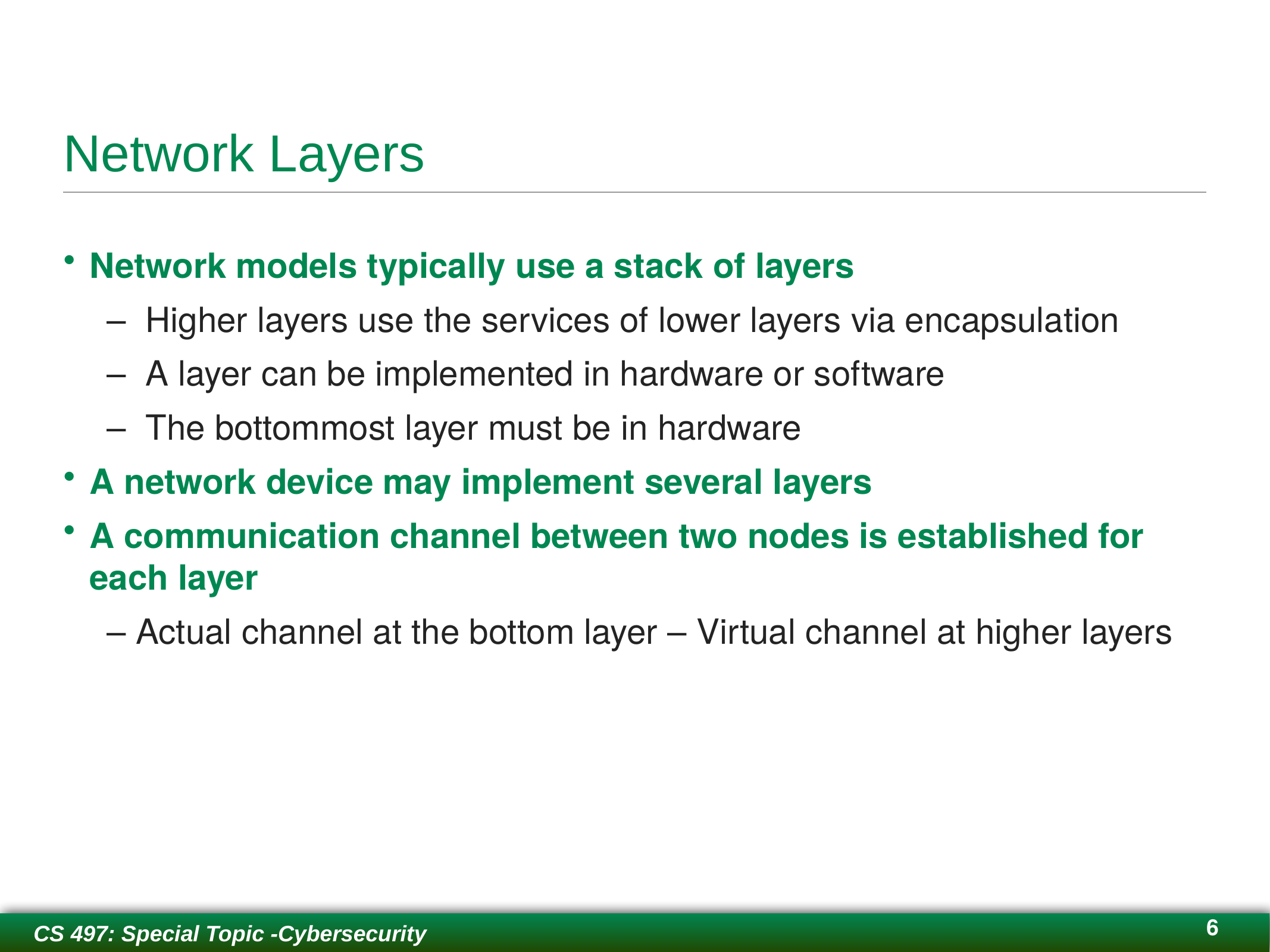

# Network Layers
Network models typically use a stack of layers
–  Higher layers use the services of lower layers via encapsulation
–  A layer can be implemented in hardware or software
–  The bottommost layer must be in hardware
A network device may implement several layers
A communication channel between two nodes is established for each layer
– Actual channel at the bottom layer – Virtual channel at higher layers
6